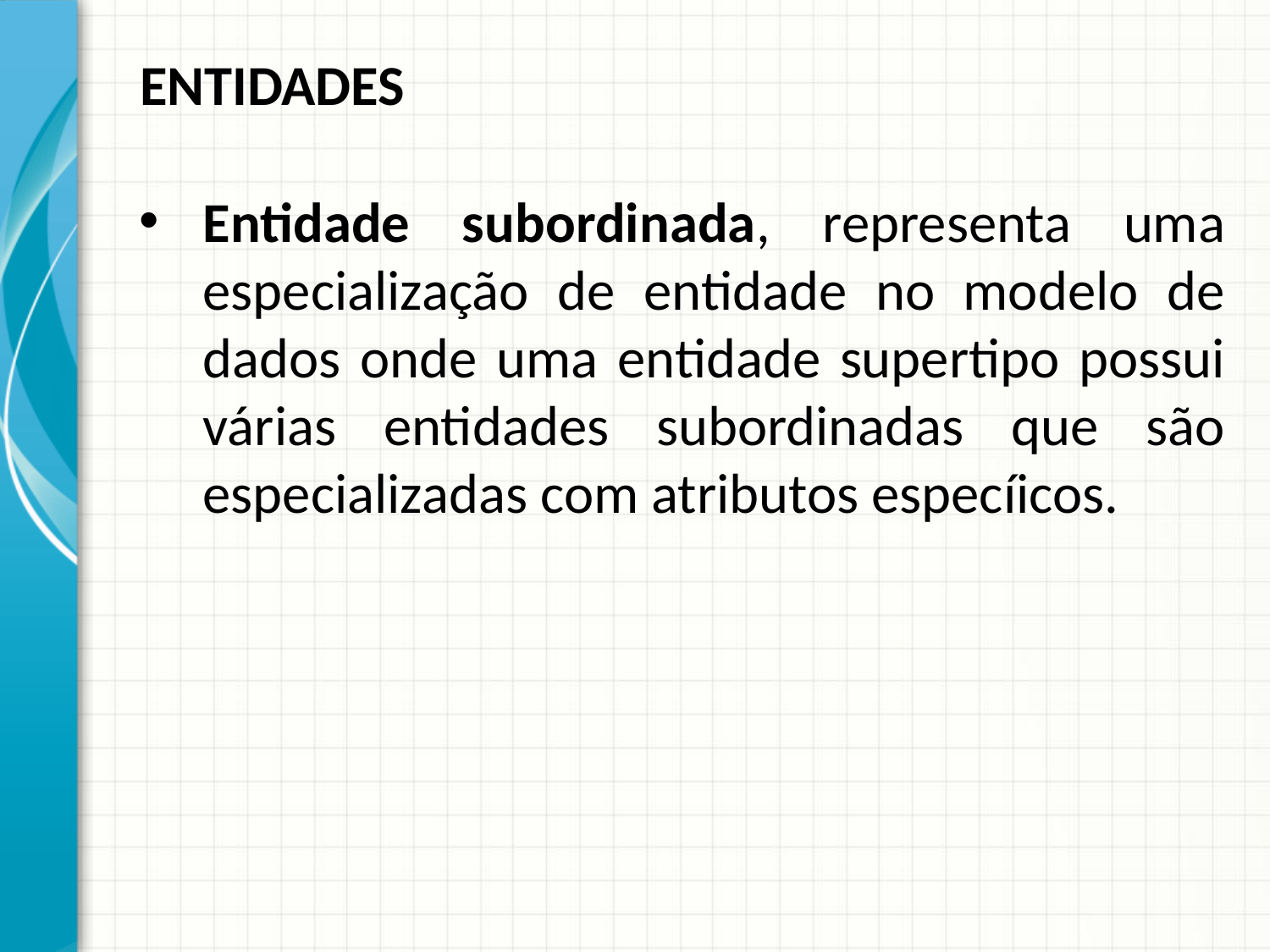

ENTIDADES

Entidade subordinada, representa uma especialização de entidade no modelo de dados onde uma entidade supertipo possui várias entidades subordinadas que são especializadas com atributos especíicos.